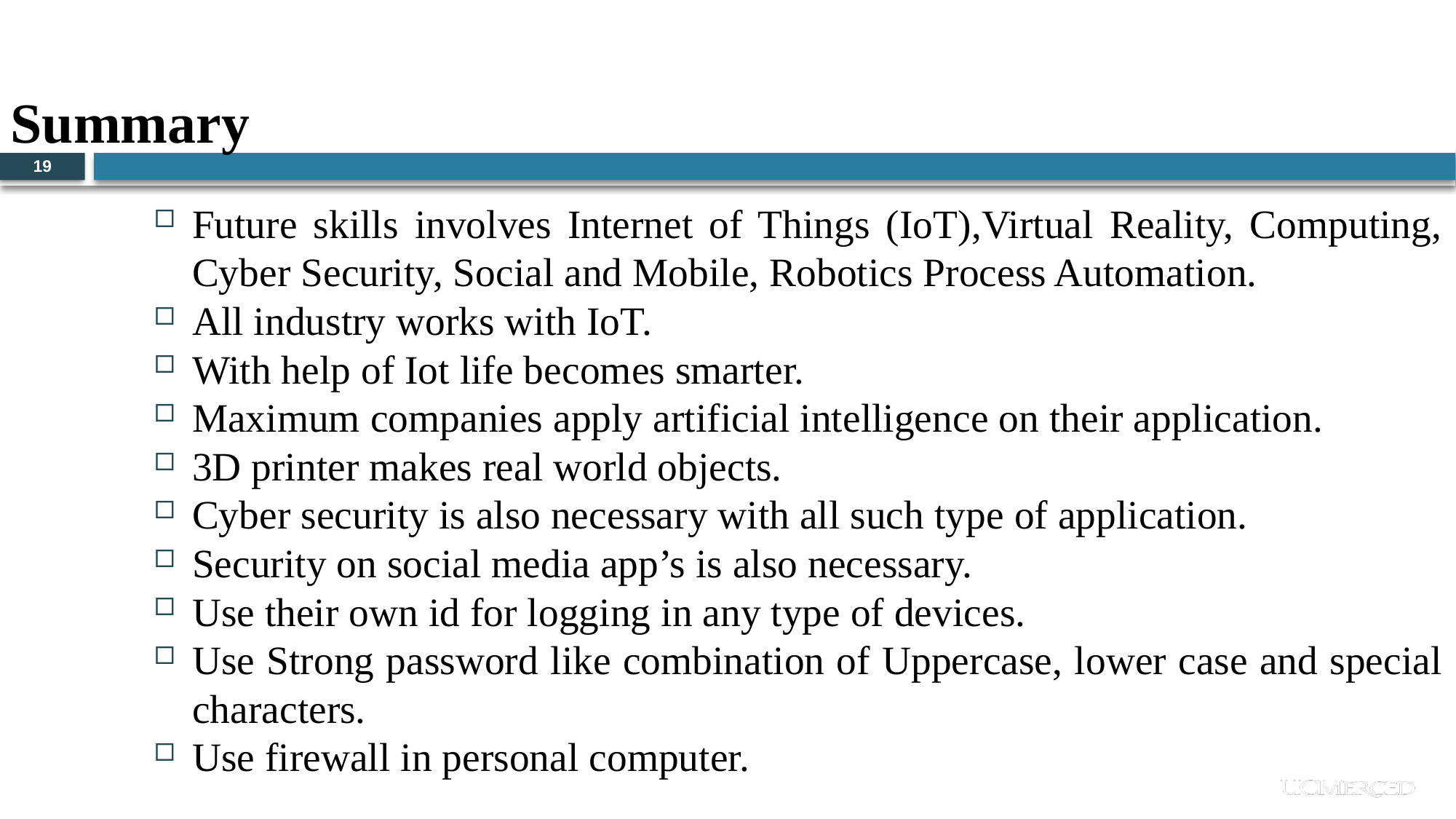

Summary
19
Future skills involves Internet of Things (IoT),Virtual Reality, Computing, Cyber Security, Social and Mobile, Robotics Process Automation.
All industry works with IoT.
With help of Iot life becomes smarter.
Maximum companies apply artificial intelligence on their application.
3D printer makes real world objects.
Cyber security is also necessary with all such type of application.
Security on social media app’s is also necessary.
Use their own id for logging in any type of devices.
Use Strong password like combination of Uppercase, lower case and special characters.
Use firewall in personal computer.